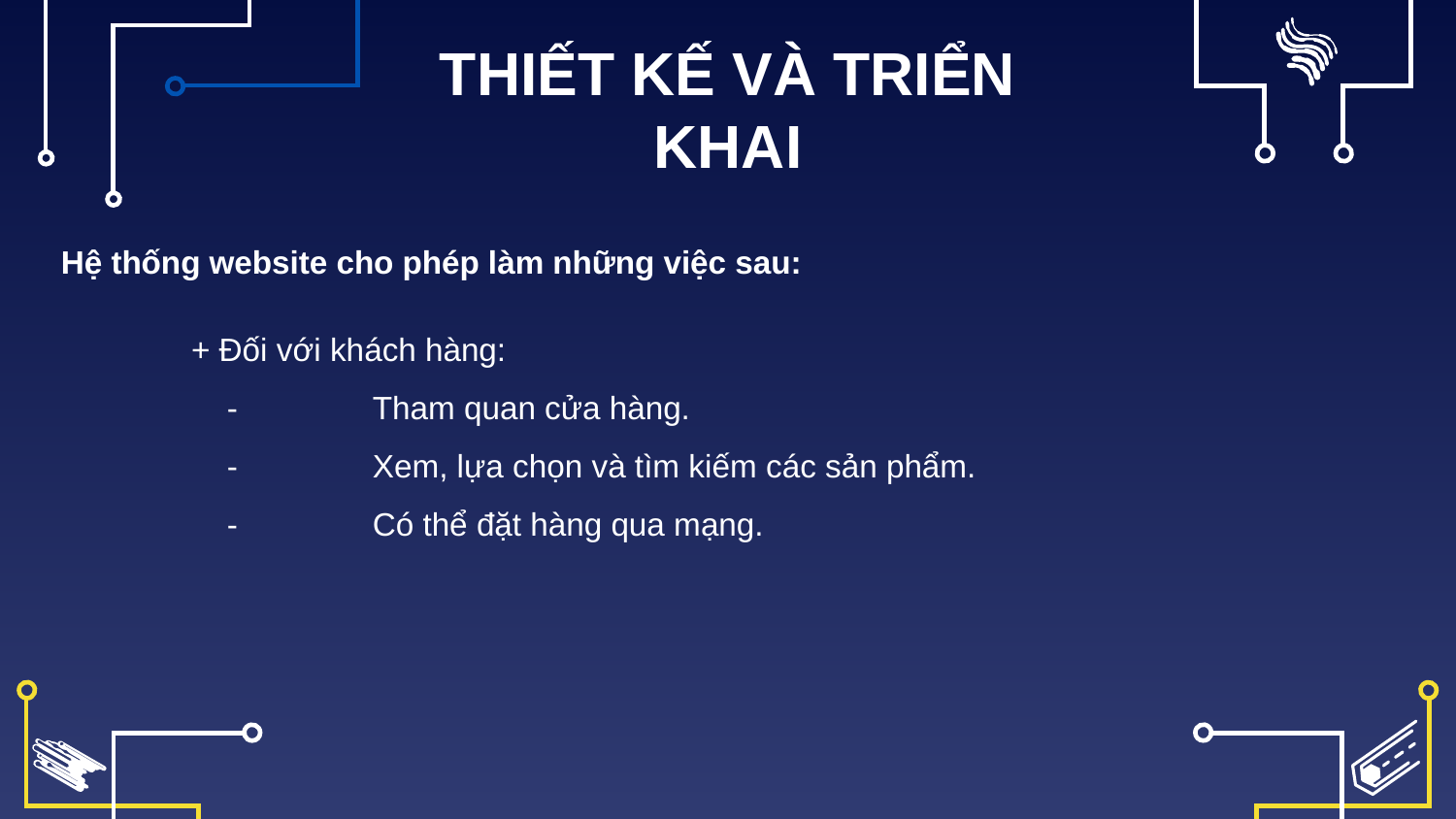

THIẾT KẾ VÀ TRIỂN KHAI
Hệ thống website cho phép làm những việc sau:
+ Đối với khách hàng:
-	Tham quan cửa hàng.
-	Xem, lựa chọn và tìm kiếm các sản phẩm.
-	Có thể đặt hàng qua mạng.